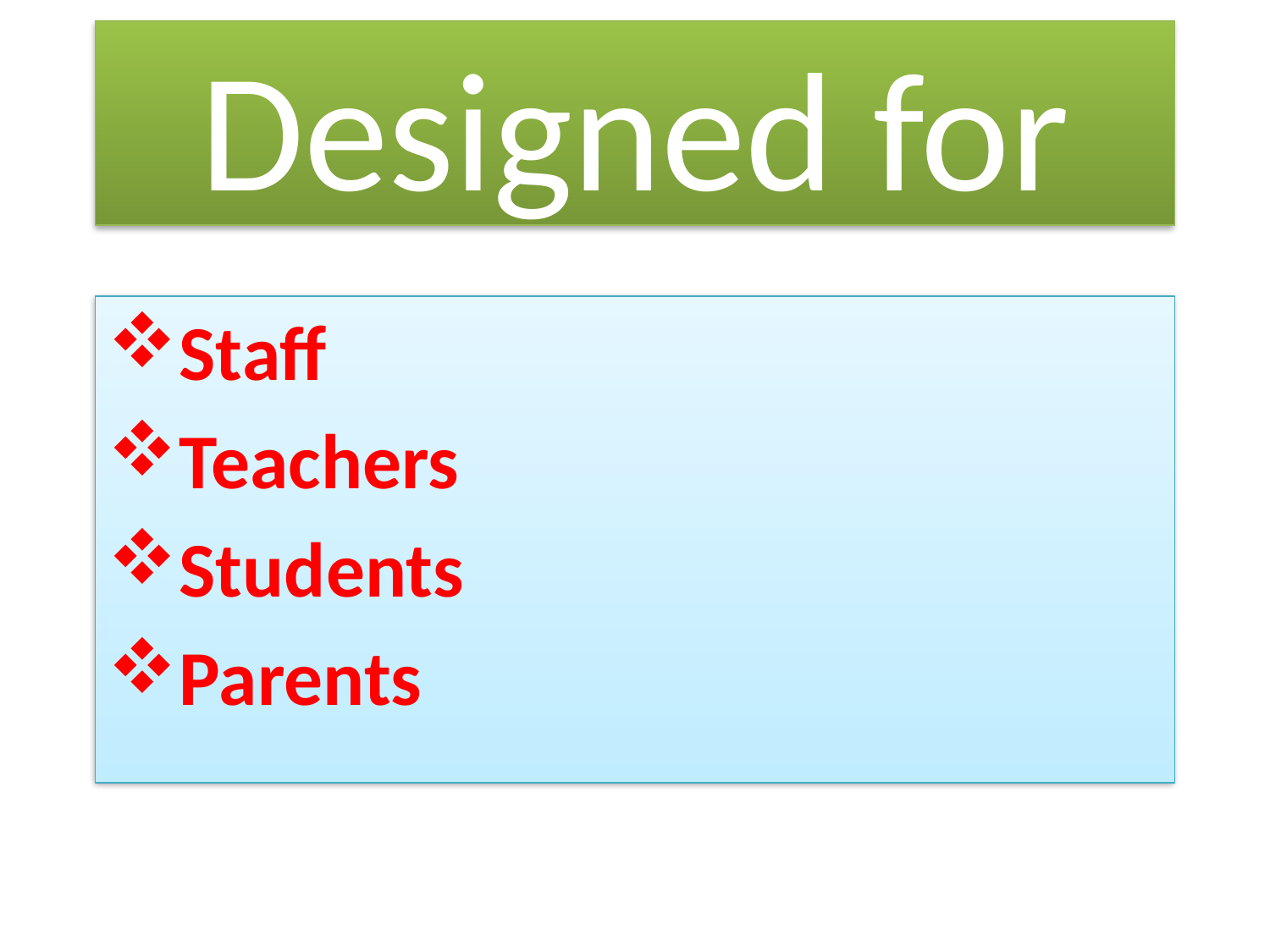

# Designed for
Staff
Teachers
Students
Parents